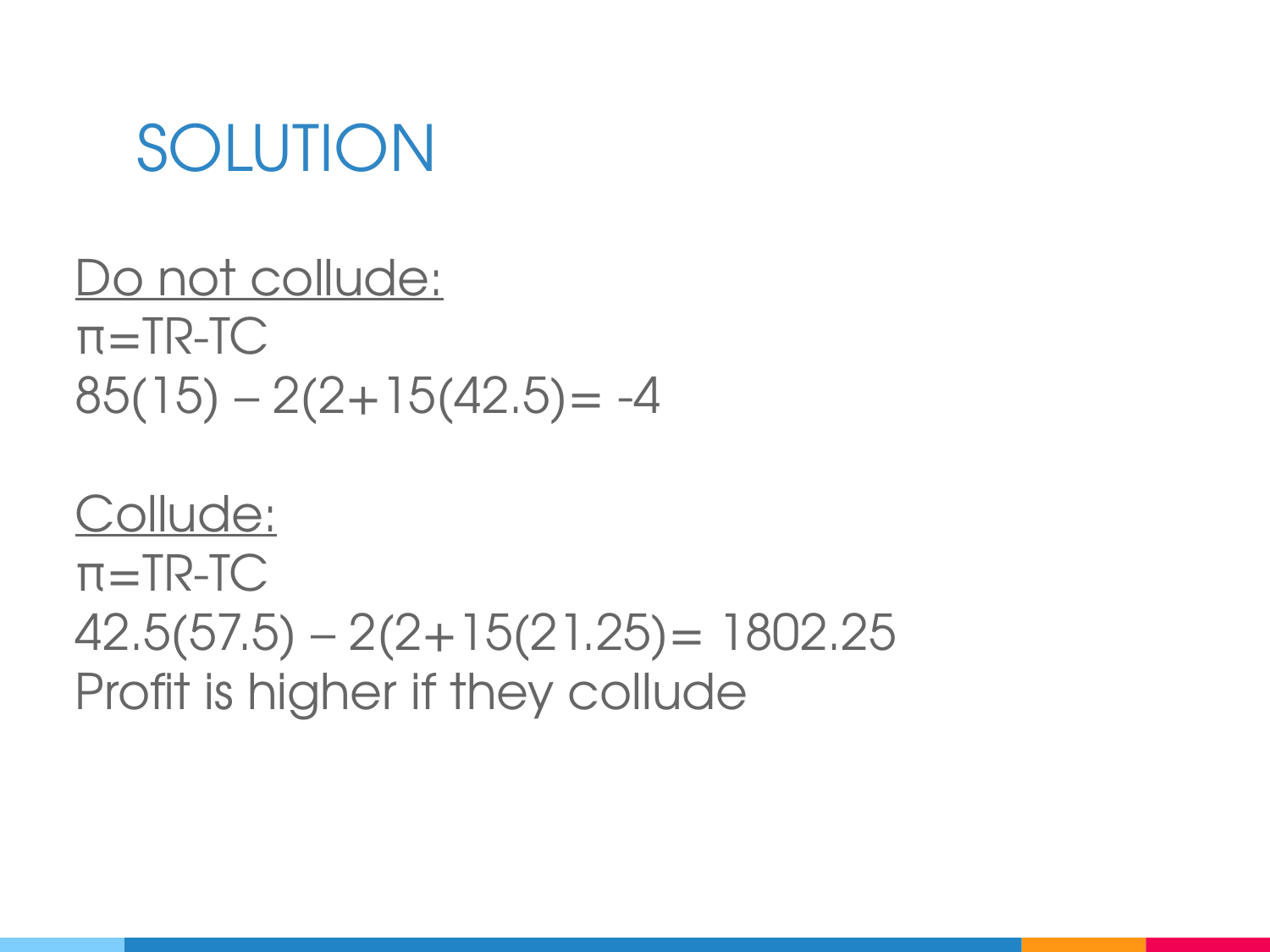

# SOLUTION
Do not collude:
π=TR-TC
85(15) – 2(2+15(42.5)= -4

Collude:
π=TR-TC
42.5(57.5) – 2(2+15(21.25)= 1802.25
Profit is higher if they collude